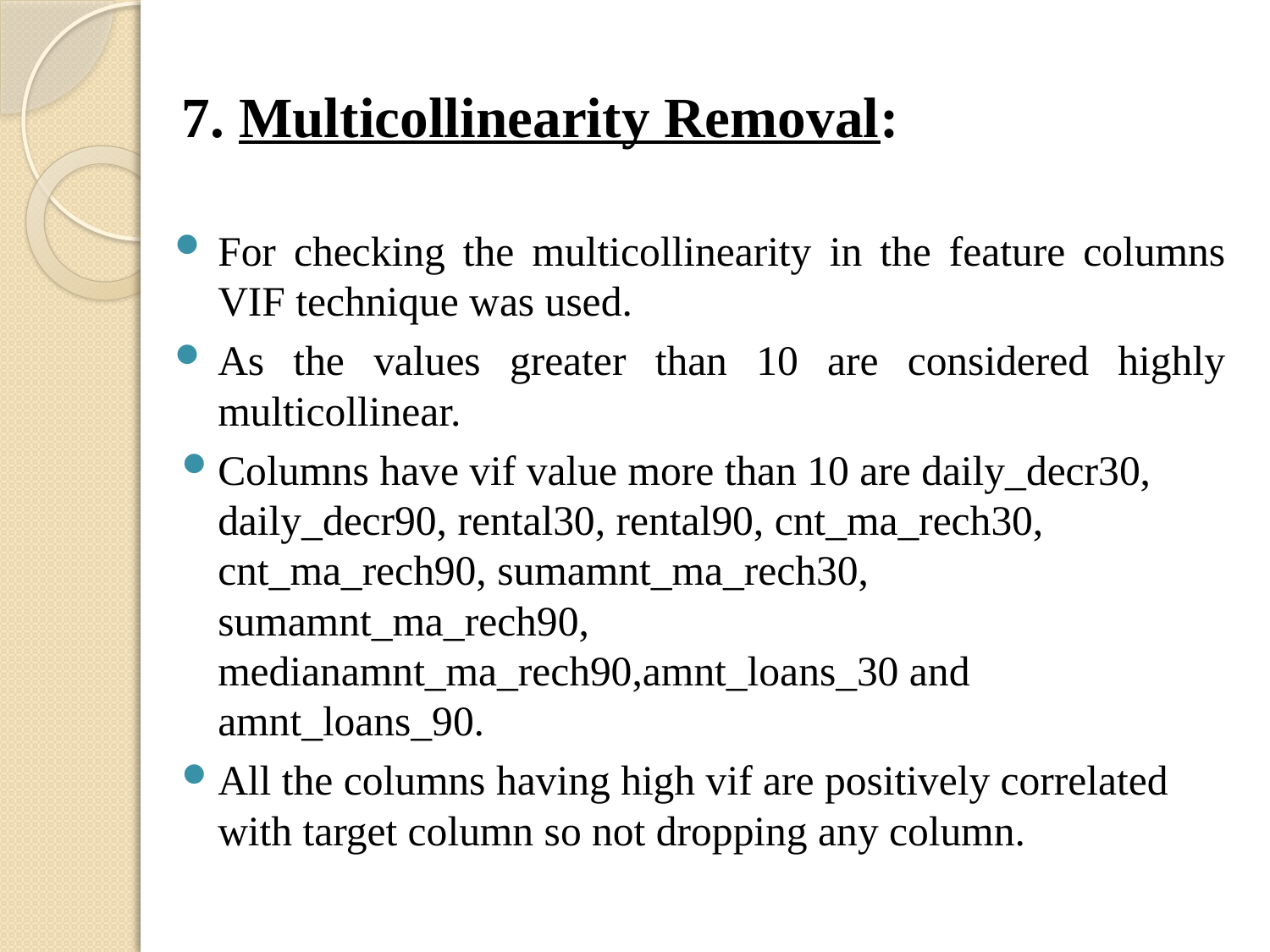

7. Multicollinearity Removal:

For checking the multicollinearity in the feature columns VIF technique was used.
As the values greater than 10 are considered highly multicollinear.
Columns have vif value more than 10 are daily_decr30, daily_decr90, rental30, rental90, cnt_ma_rech30, cnt_ma_rech90, sumamnt_ma_rech30, sumamnt_ma_rech90, medianamnt_ma_rech90,amnt_loans_30 and amnt_loans_90.
All the columns having high vif are positively correlated with target column so not dropping any column.